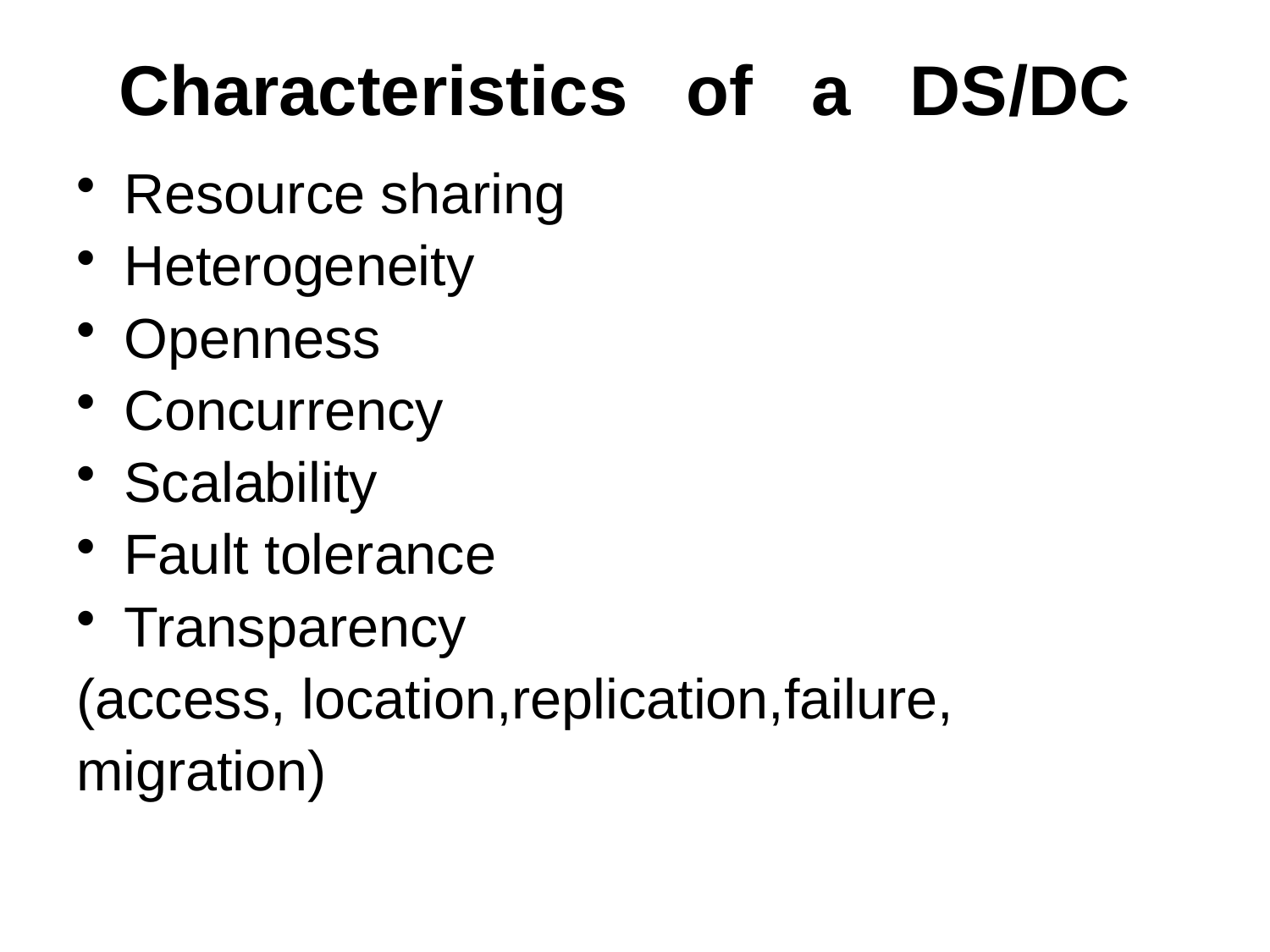

# Characteristics   of   a   DS/DC
Resource sharing
Heterogeneity
Openness
Concurrency
Scalability
Fault tolerance
Transparency
(access, location,replication,failure,
migration)